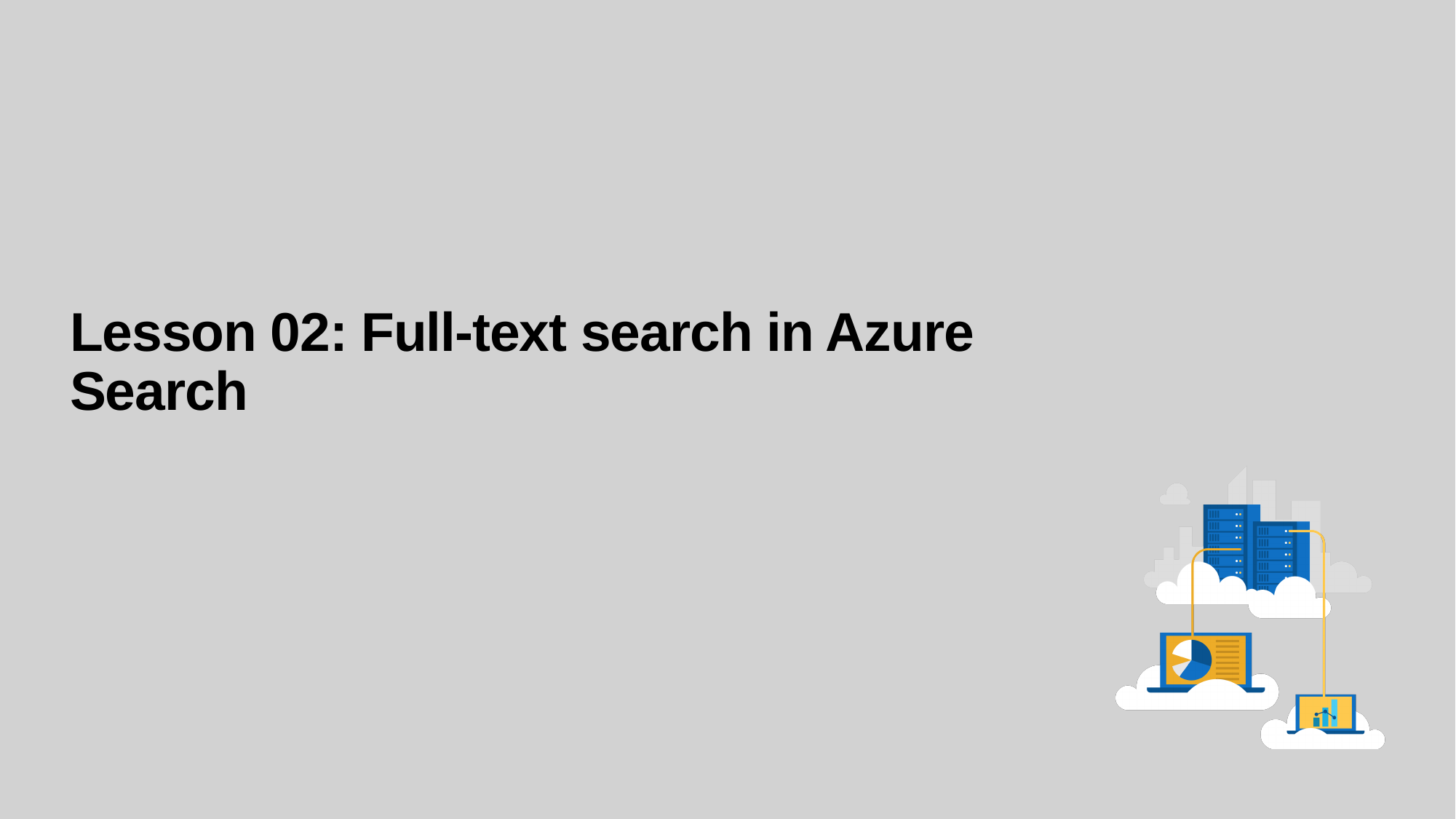

# Lesson 02: Full-text search in Azure Search